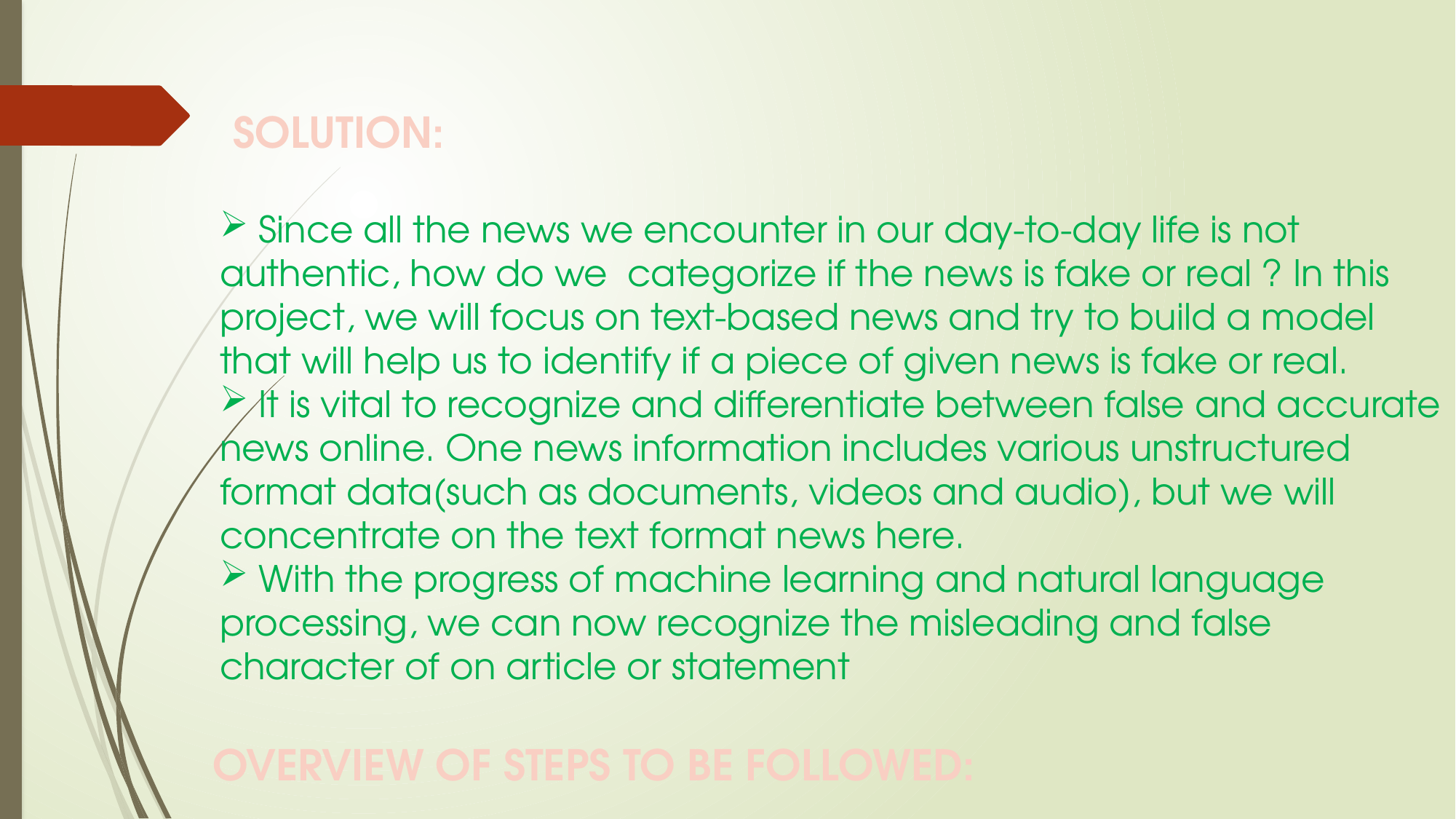

SOLUTION:

 Since all the news we encounter in our day-to-day life is not authentic, how do we  categorize if the news is fake or real ? In this project, we will focus on text-based news and try to build a model that will help us to identify if a piece of given news is fake or real.
 It is vital to recognize and differentiate between false and accurate news online. One news information includes various unstructured format data(such as documents, videos and audio), but we will concentrate on the text format news here.
 With the progress of machine learning and natural language processing, we can now recognize the misleading and false character of on article or statement

                OVERVIEW OF STEPS TO BE FOLLOWED: